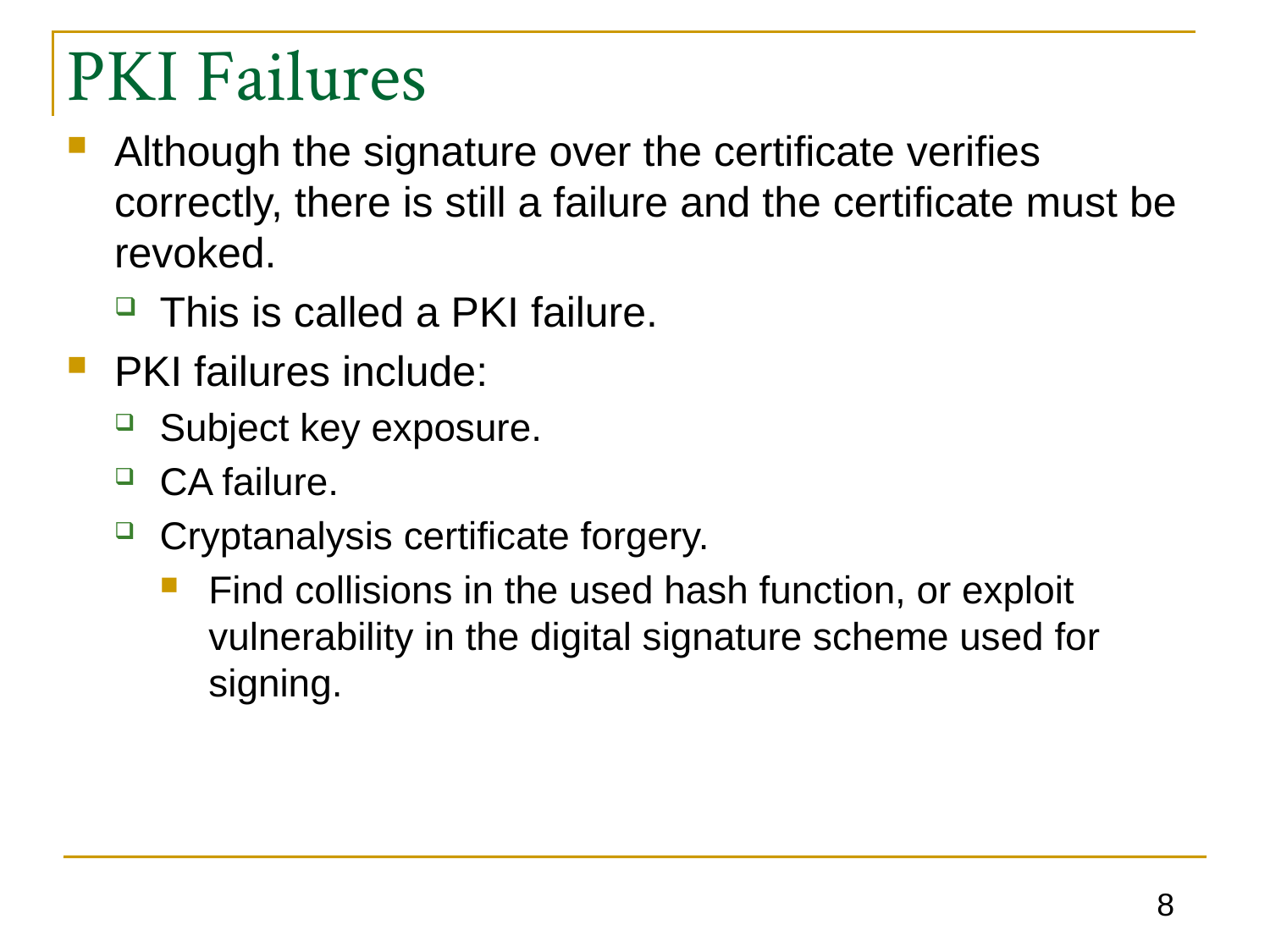

# PKI Failures
Although the signature over the certificate verifies correctly, there is still a failure and the certificate must be revoked.
This is called a PKI failure.
PKI failures include:
Subject key exposure.
CA failure.
Cryptanalysis certificate forgery.
Find collisions in the used hash function, or exploit vulnerability in the digital signature scheme used for signing.

8